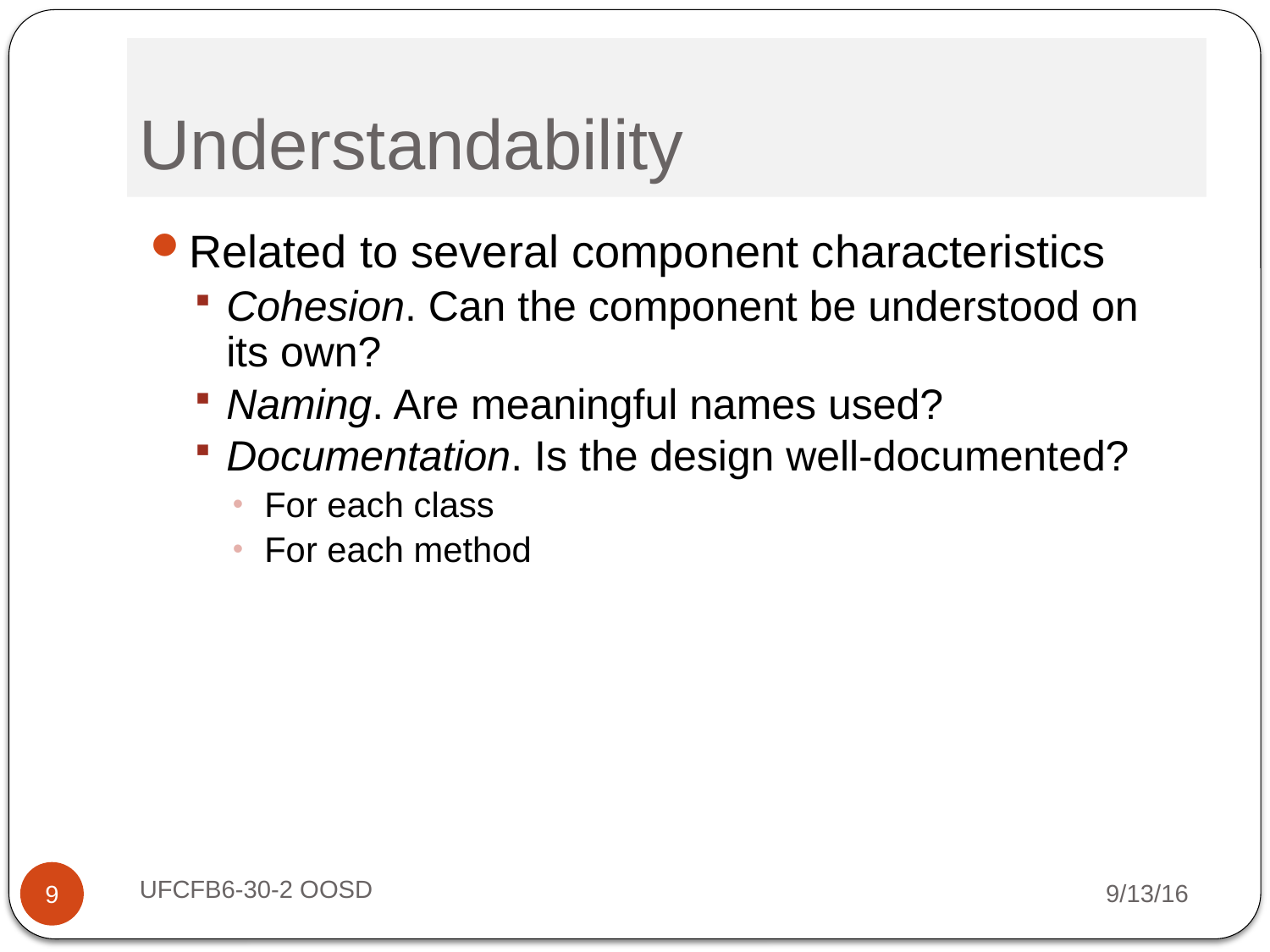

# Understandability
Related to several component characteristics
Cohesion. Can the component be understood on its own?
Naming. Are meaningful names used?
Documentation. Is the design well-documented?
For each class
For each method
UFCFB6-30-2 OOSD
9/13/16
9